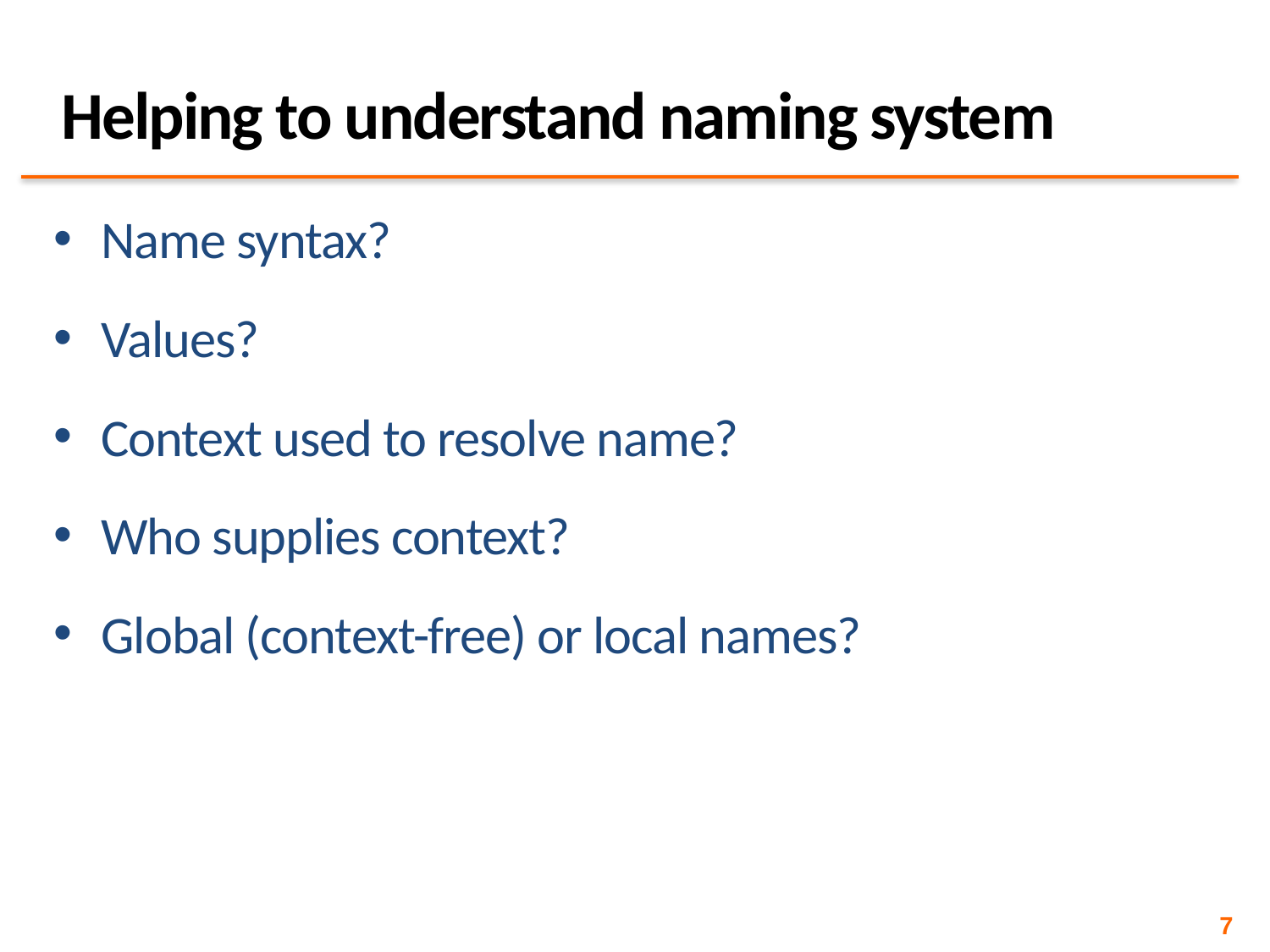

# Helping to understand naming system
Name syntax?
Values?
Context used to resolve name?
Who supplies context?
Global (context-free) or local names?
7